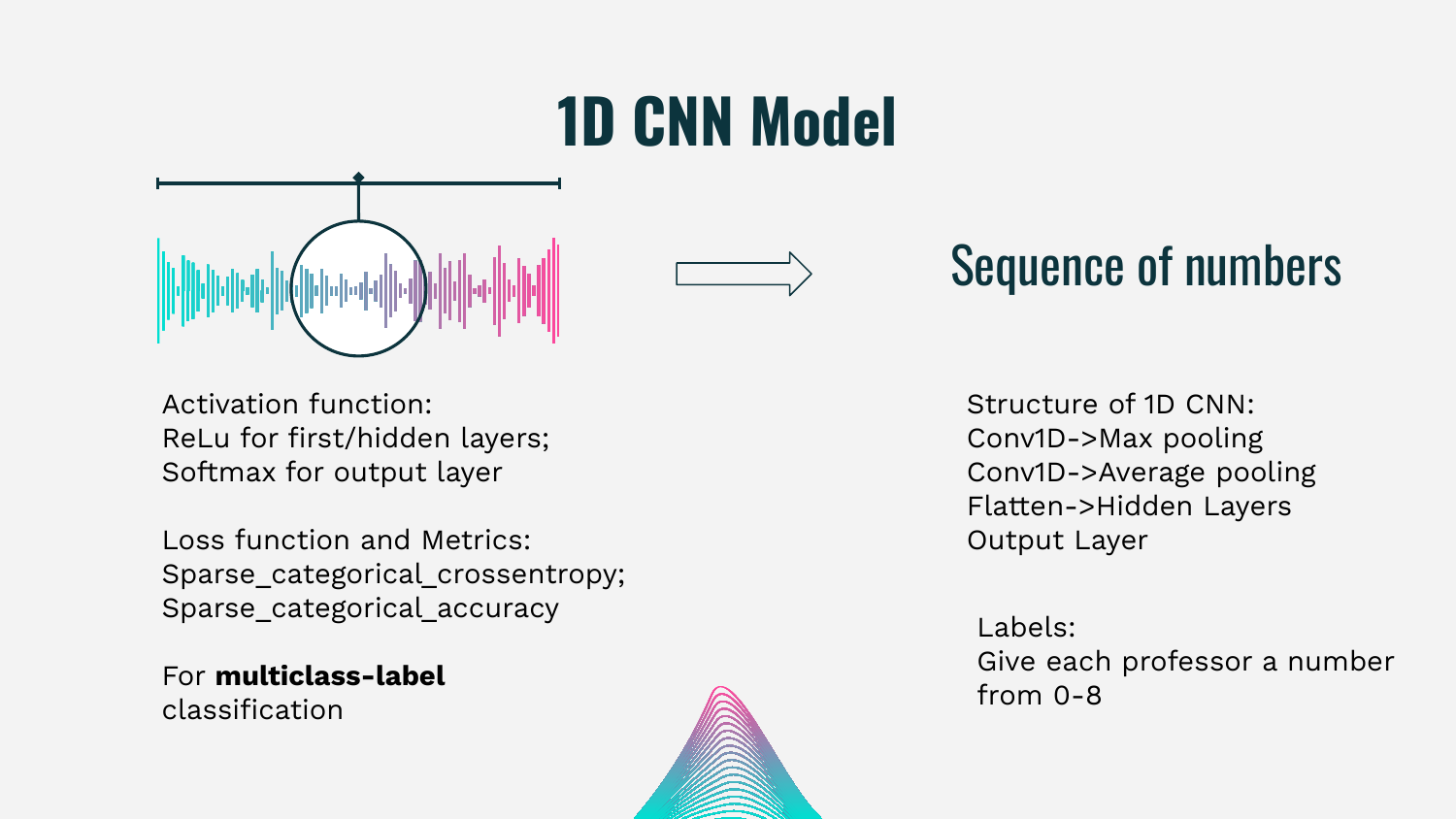

# 1D CNN Model

Sequence of numbers

Activation function:
ReLu for first/hidden layers;
Softmax for output layer

Loss function and Metrics:
Sparse_categorical_crossentropy;
Sparse_categorical_accuracy

For multiclass-label classification
Structure of 1D CNN:
Conv1D->Max pooling
Conv1D->Average pooling
Flatten->Hidden Layers
Output Layer
Labels:
Give each professor a number from 0-8